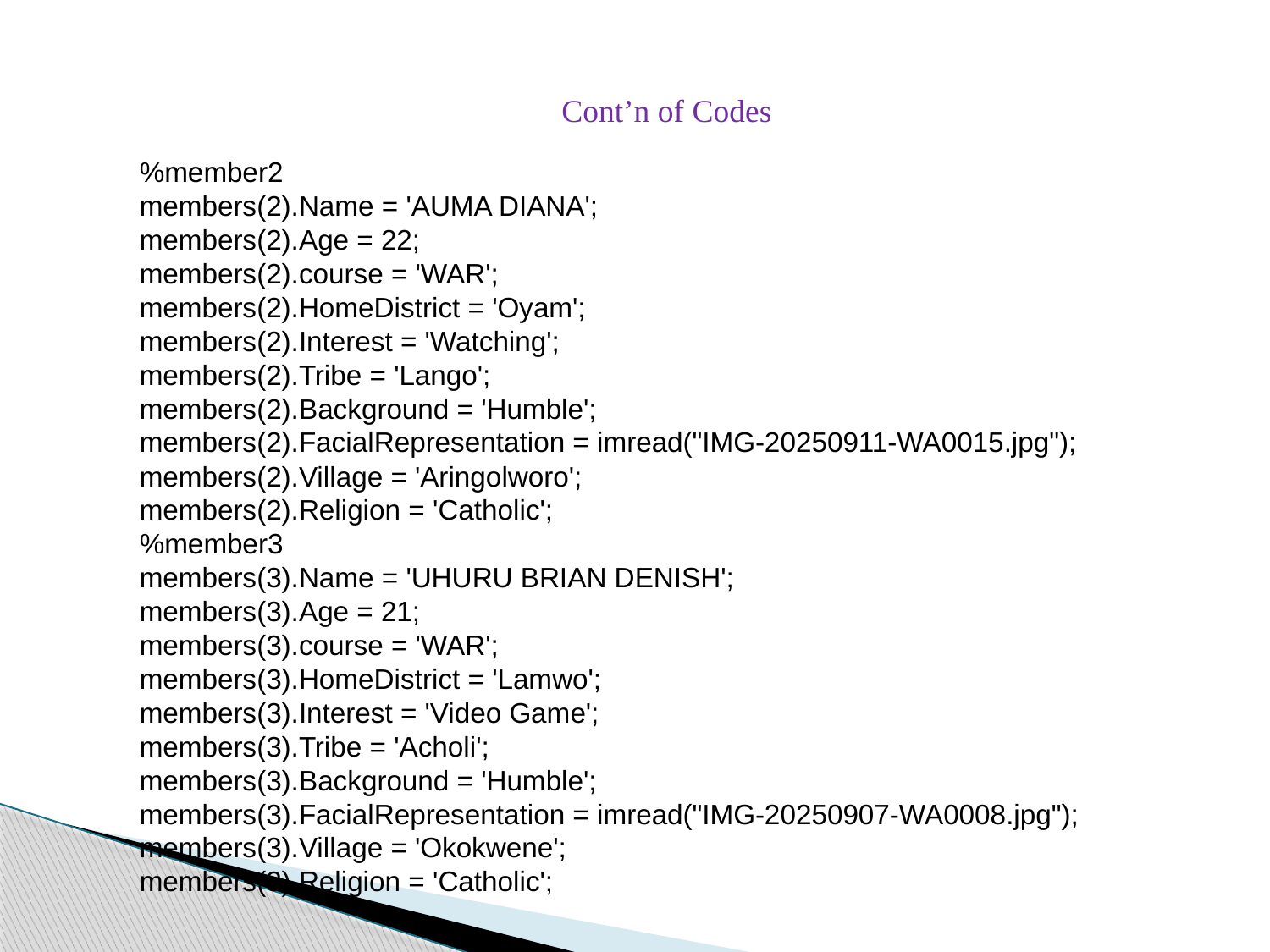

Cont’n of Codes

%member2
members(2).Name = 'AUMA DIANA';
members(2).Age = 22;
members(2).course = 'WAR';
members(2).HomeDistrict = 'Oyam';
members(2).Interest = 'Watching';
members(2).Tribe = 'Lango';
members(2).Background = 'Humble';
members(2).FacialRepresentation = imread("IMG-20250911-WA0015.jpg");
members(2).Village = 'Aringolworo';
members(2).Religion = 'Catholic';
%member3
members(3).Name = 'UHURU BRIAN DENISH';
members(3).Age = 21;
members(3).course = 'WAR';
members(3).HomeDistrict = 'Lamwo';
members(3).Interest = 'Video Game';
members(3).Tribe = 'Acholi';
members(3).Background = 'Humble';
members(3).FacialRepresentation = imread("IMG-20250907-WA0008.jpg");
members(3).Village = 'Okokwene';
members(3).Religion = 'Catholic';